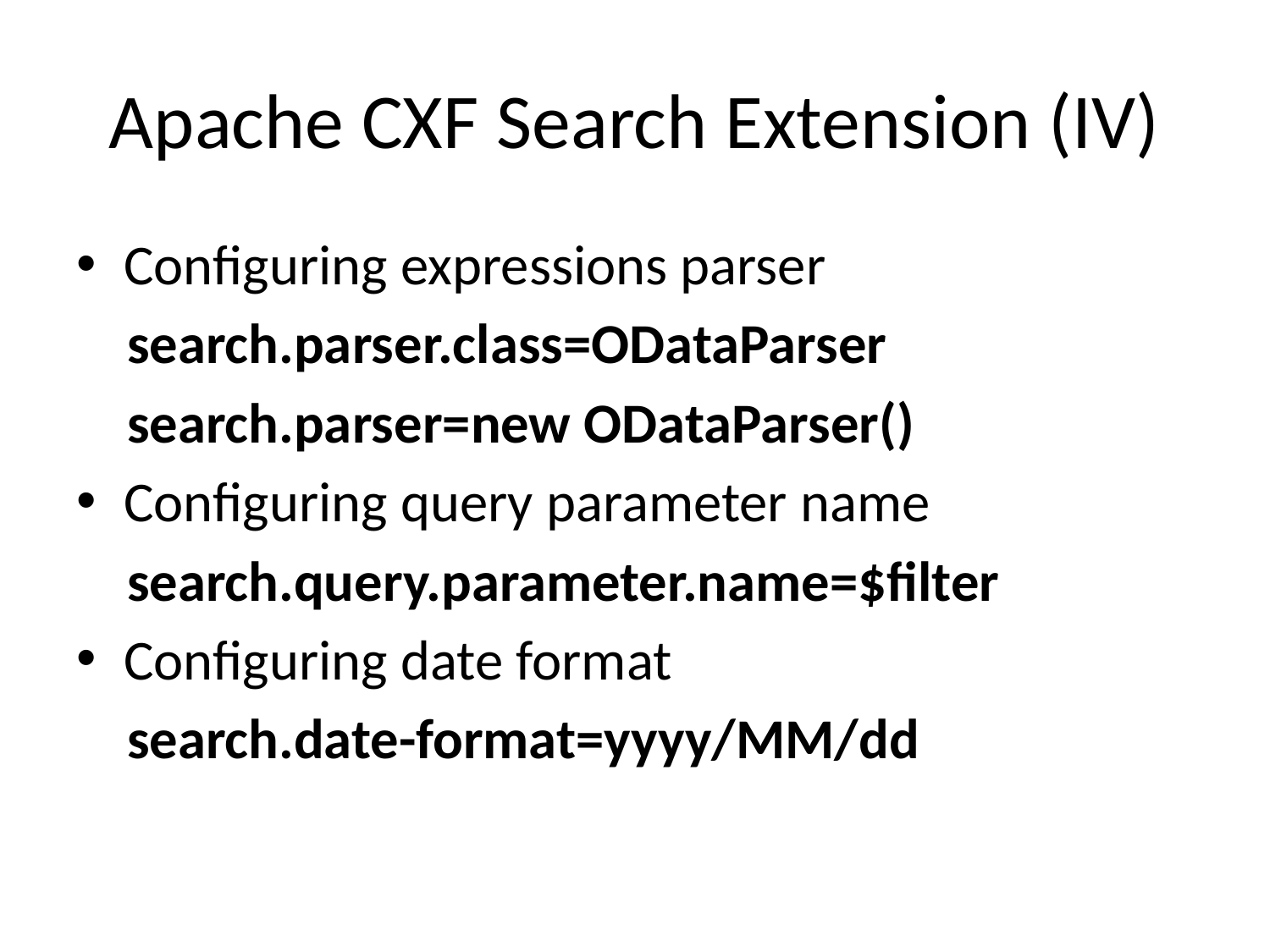

# Apache CXF Search Extension (IV)
Configuring expressions parser
    search.parser.class=ODataParser
    search.parser=new ODataParser()
Configuring query parameter name
    search.query.parameter.name=$filter
Configuring date format
    search.date-format=yyyy/MM/dd